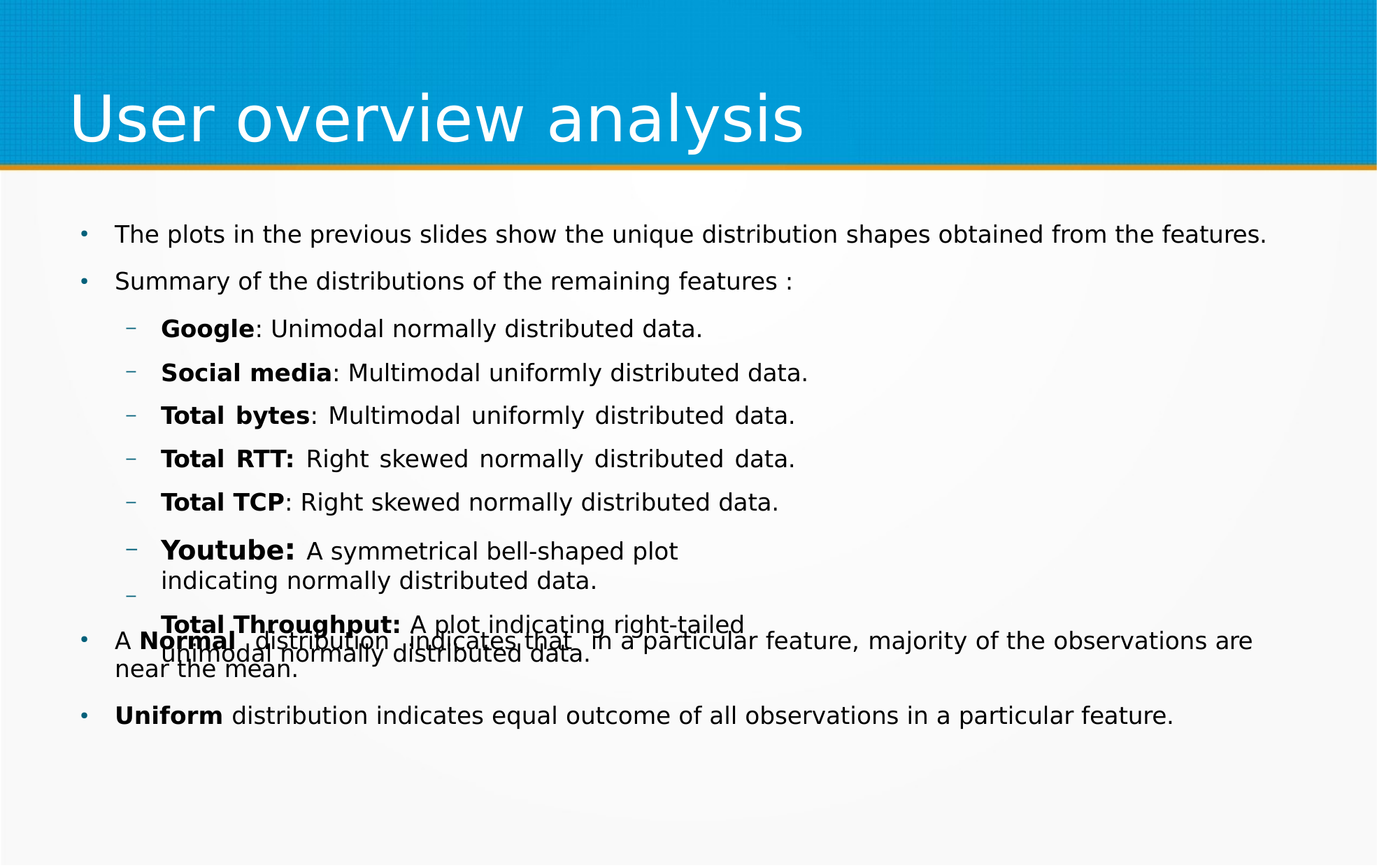

# User overview analysis
The plots in the previous slides show the unique distribution shapes obtained from the features.
Summary of the distributions of the remaining features :
●
●
Google: Unimodal normally distributed data.
Social media: Multimodal uniformly distributed data.
Total bytes: Multimodal uniformly distributed data. Total RTT: Right skewed normally distributed data. Total TCP: Right skewed normally distributed data.
Youtube: A symmetrical bell-shaped plot indicating normally distributed data.
Total Throughput: A plot indicating right-tailed unimodal normally distributed data.
–
–
–
–
–
–
–
A Normal	distribution	indicates that	in a particular feature, majority of the observations are near the mean.
●
Uniform distribution indicates equal outcome of all observations in a particular feature.
●